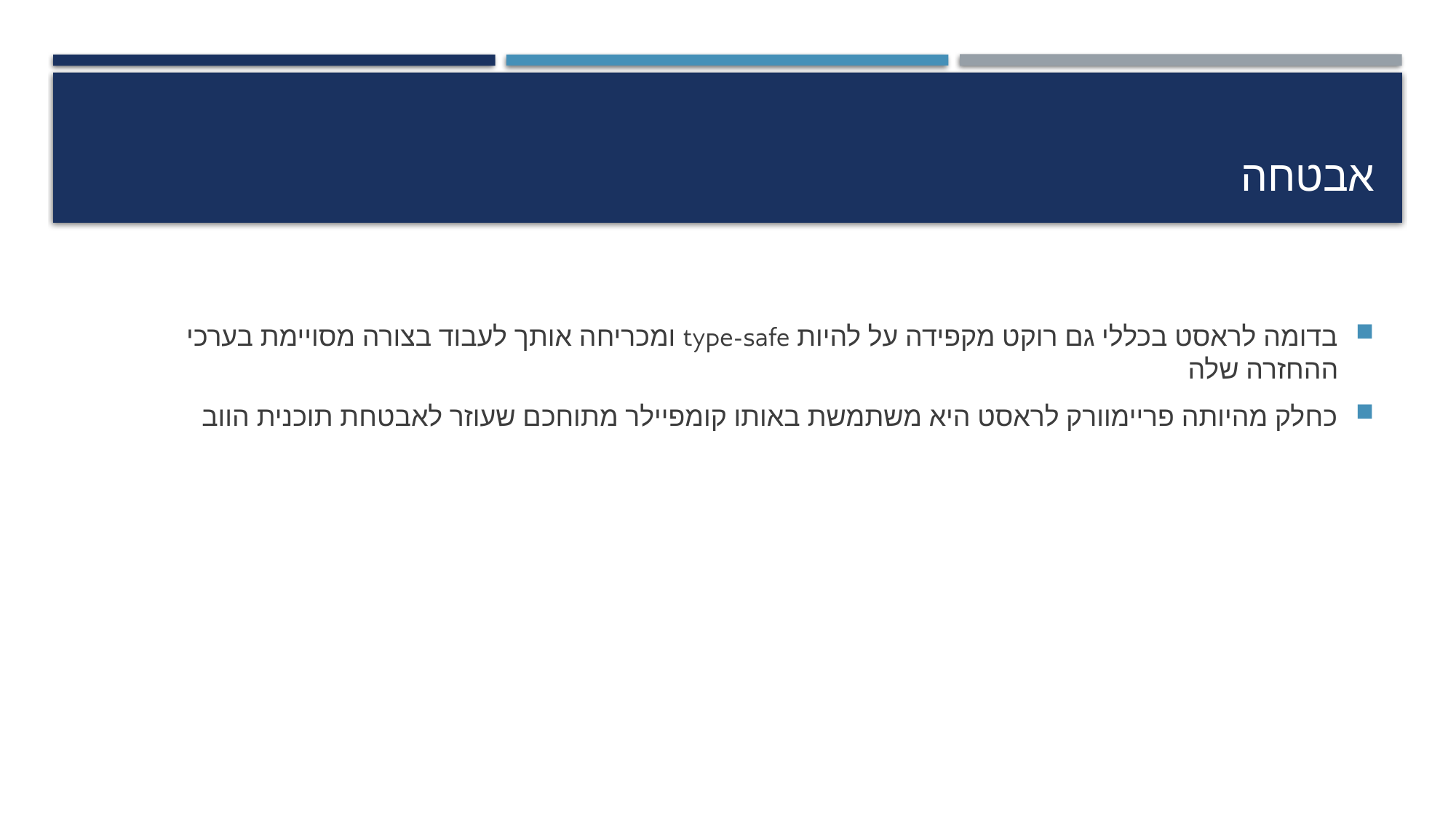

# אבטחה

בדומה לראסט בכללי גם רוקט מקפידה על להיות type-safe ומכריחה אותך לעבוד בצורה מסויימת בערכי ההחזרה שלה
כחלק מהיותה פריימוורק לראסט היא משתמשת באותו קומפיילר מתוחכם שעוזר לאבטחת תוכנית הווב